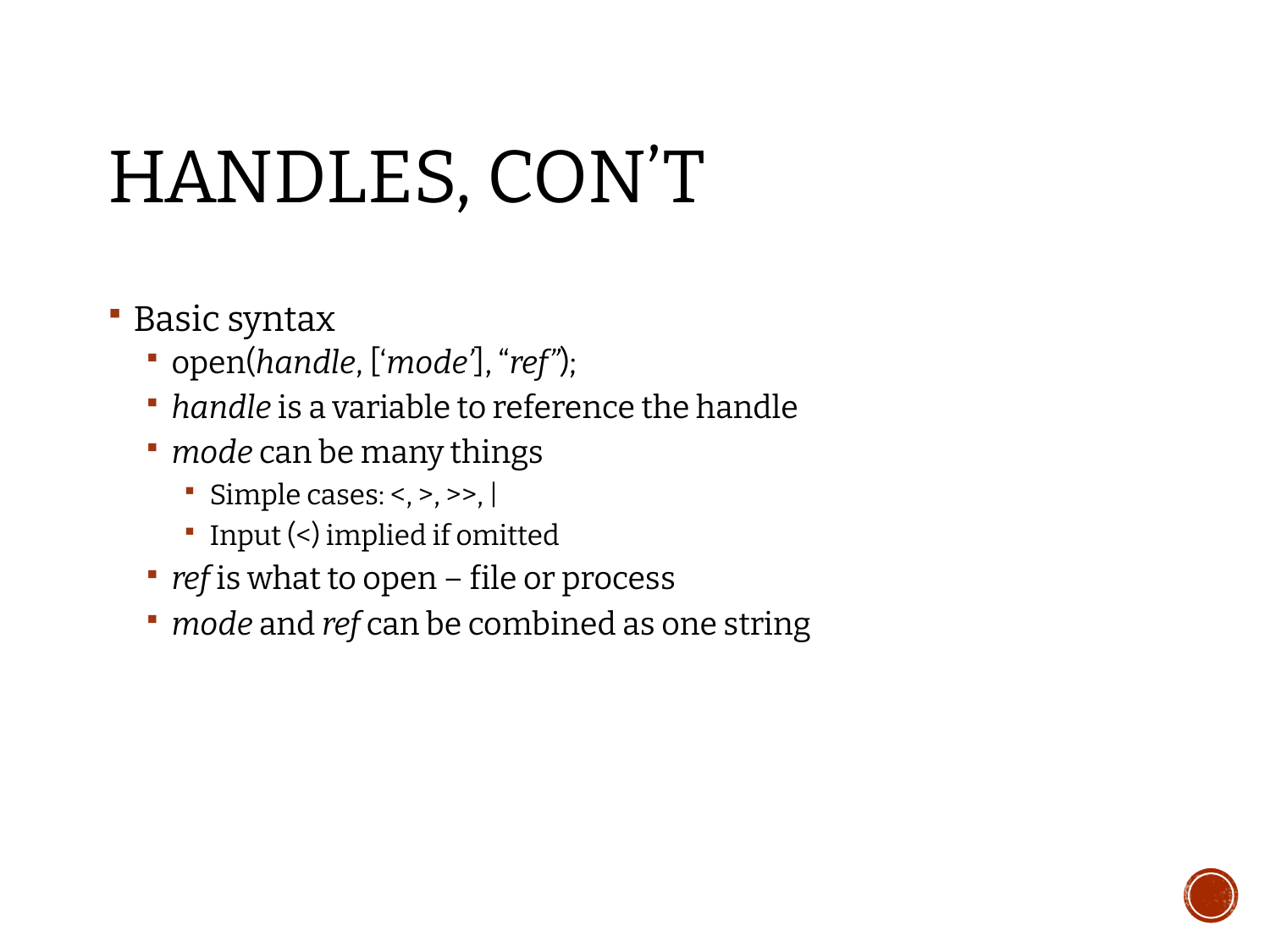

# Handles, con’t
Basic syntax
open(handle, [‘mode’], “ref”);
handle is a variable to reference the handle
mode can be many things
Simple cases: <, >, >>, |
Input (<) implied if omitted
ref is what to open – file or process
mode and ref can be combined as one string